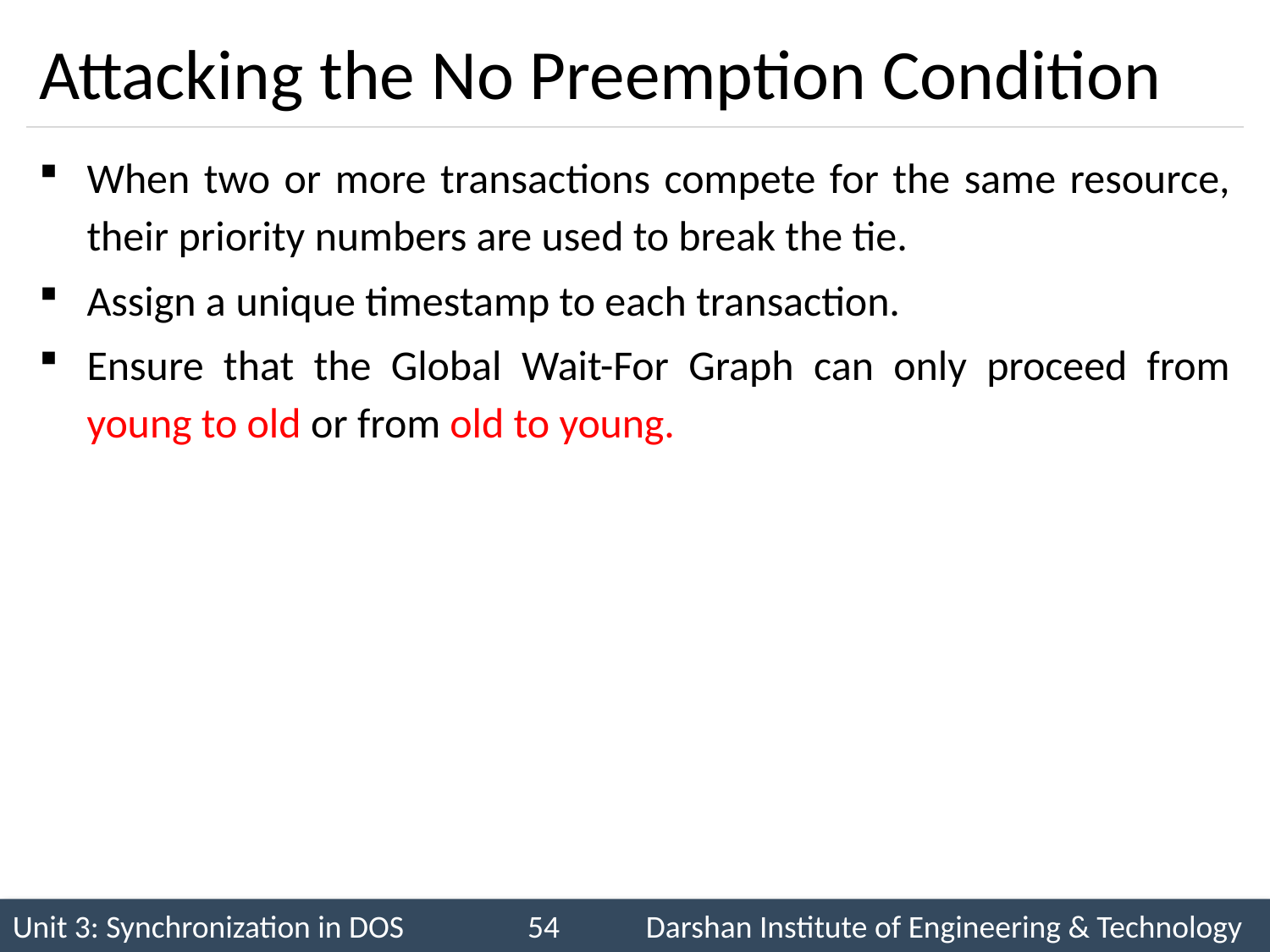

# Attacking the No Preemption Condition
When two or more transactions compete for the same resource, their priority numbers are used to break the tie.
Assign a unique timestamp to each transaction.
Ensure that the Global Wait-For Graph can only proceed from young to old or from old to young.